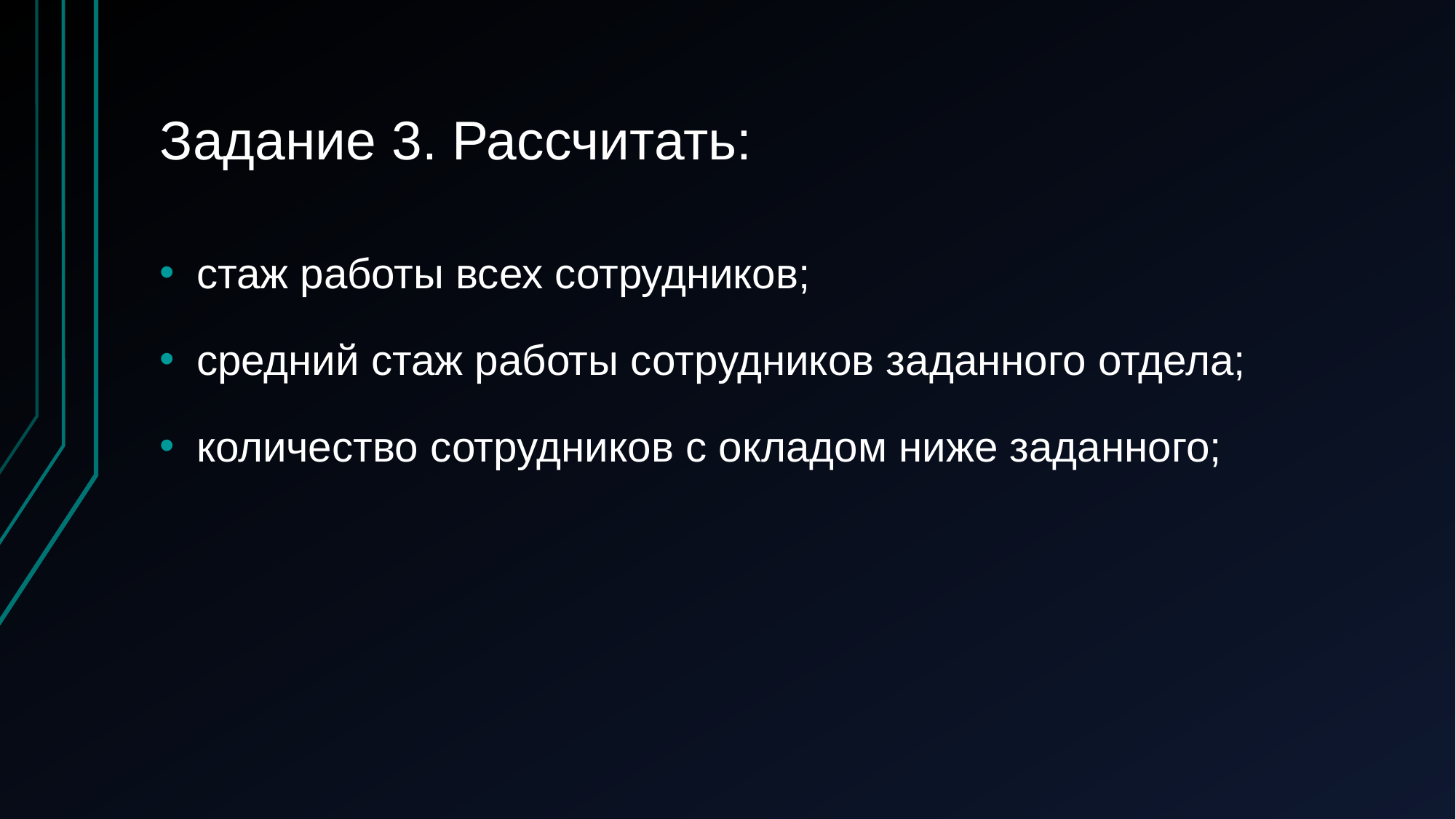

# Задание 3. Рассчитать:
стаж работы всех сотрудников;
средний стаж работы сотрудников заданного отдела;
количество сотрудников с окладом ниже заданного;